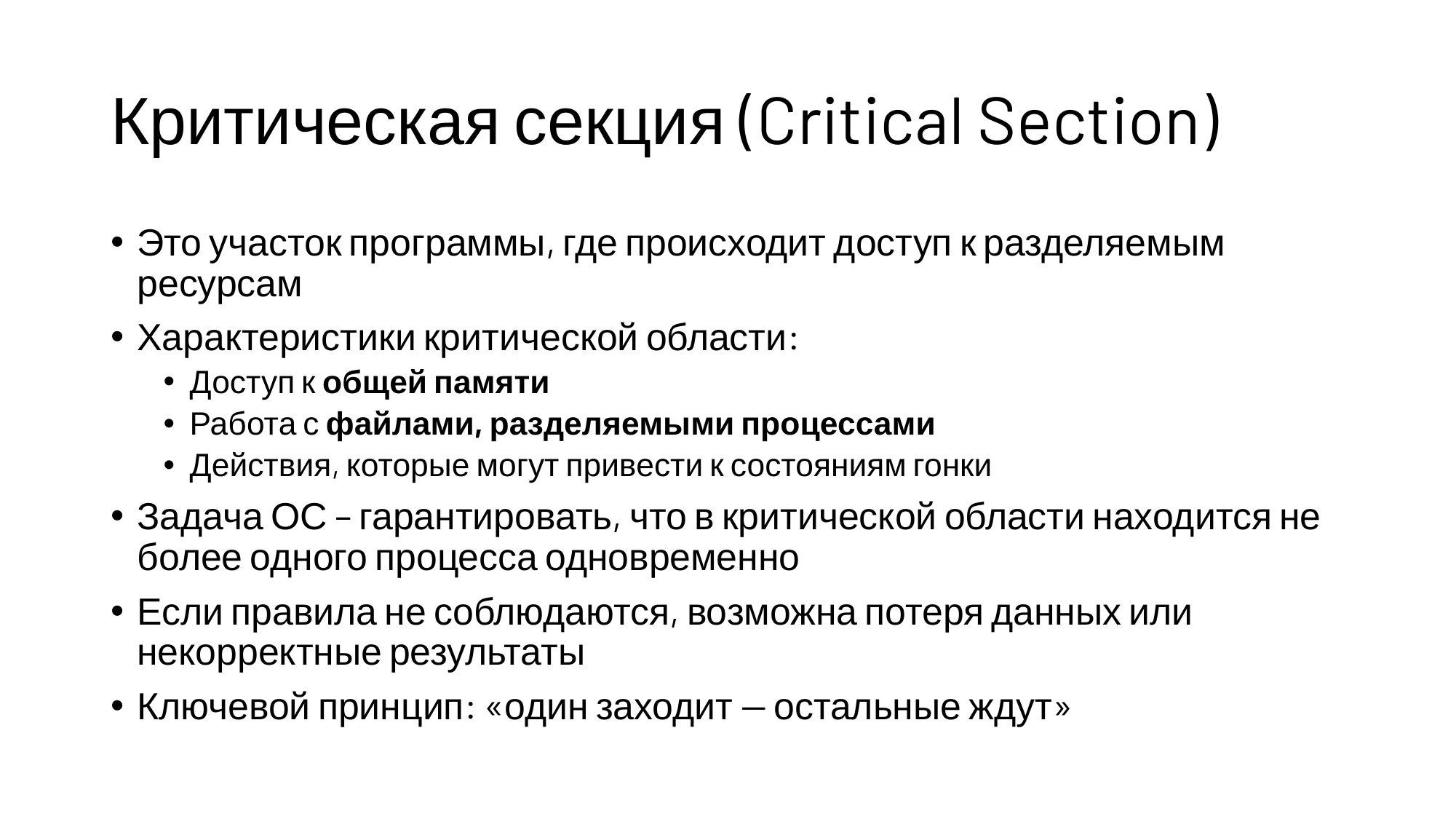

# Критическая секция (Critical Section)
Это участок программы, где происходит доступ к разделяемым ресурсам
Характеристики критической области:
Доступ к общей памяти
Работа с файлами, разделяемыми процессами
Действия, которые могут привести к состояниям гонки
Задача ОС – гарантировать, что в критической области находится не более одного процесса одновременно
Если правила не соблюдаются, возможна потеря данных или некорректные результаты
Ключевой принцип: «один заходит — остальные ждут»